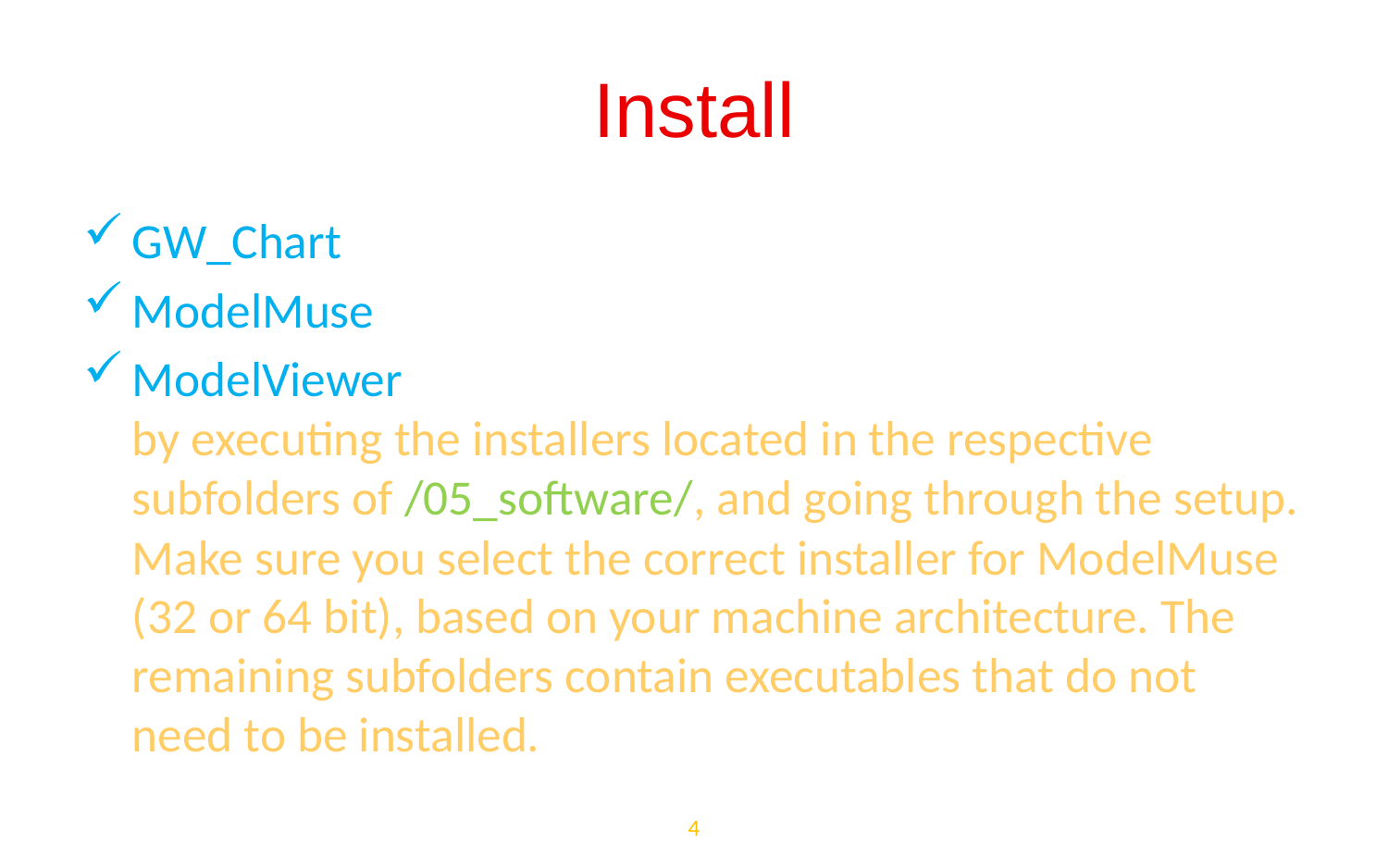

# Install
GW_Chart
ModelMuse
ModelViewer
by executing the installers located in the respective subfolders of /05_software/, and going through the setup. Make sure you select the correct installer for ModelMuse (32 or 64 bit), based on your machine architecture. The remaining subfolders contain executables that do not need to be installed.

4